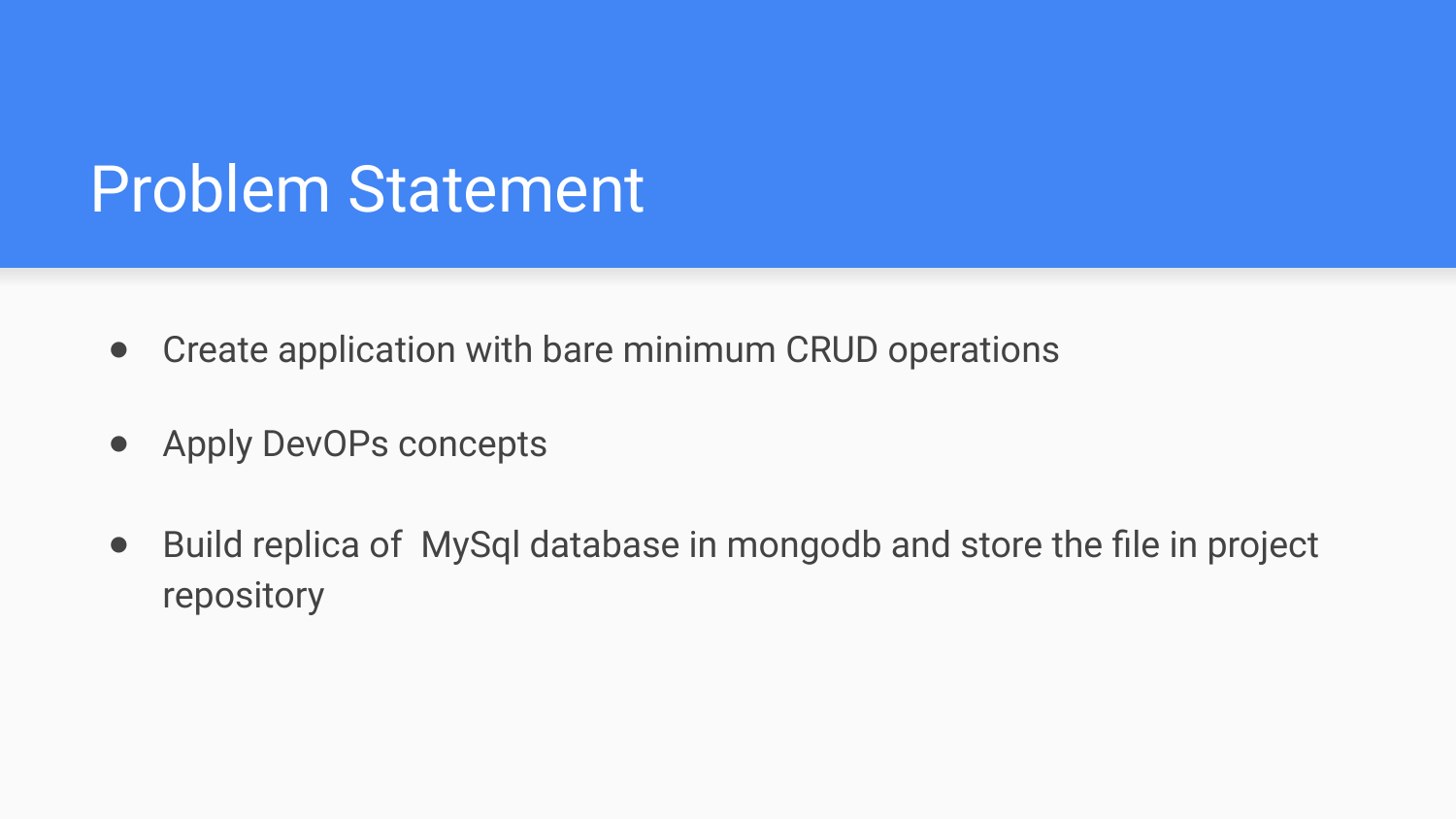

# Problem Statement
Create application with bare minimum CRUD operations
Apply DevOPs concepts
Build replica of  MySql database in mongodb and store the file in project repository